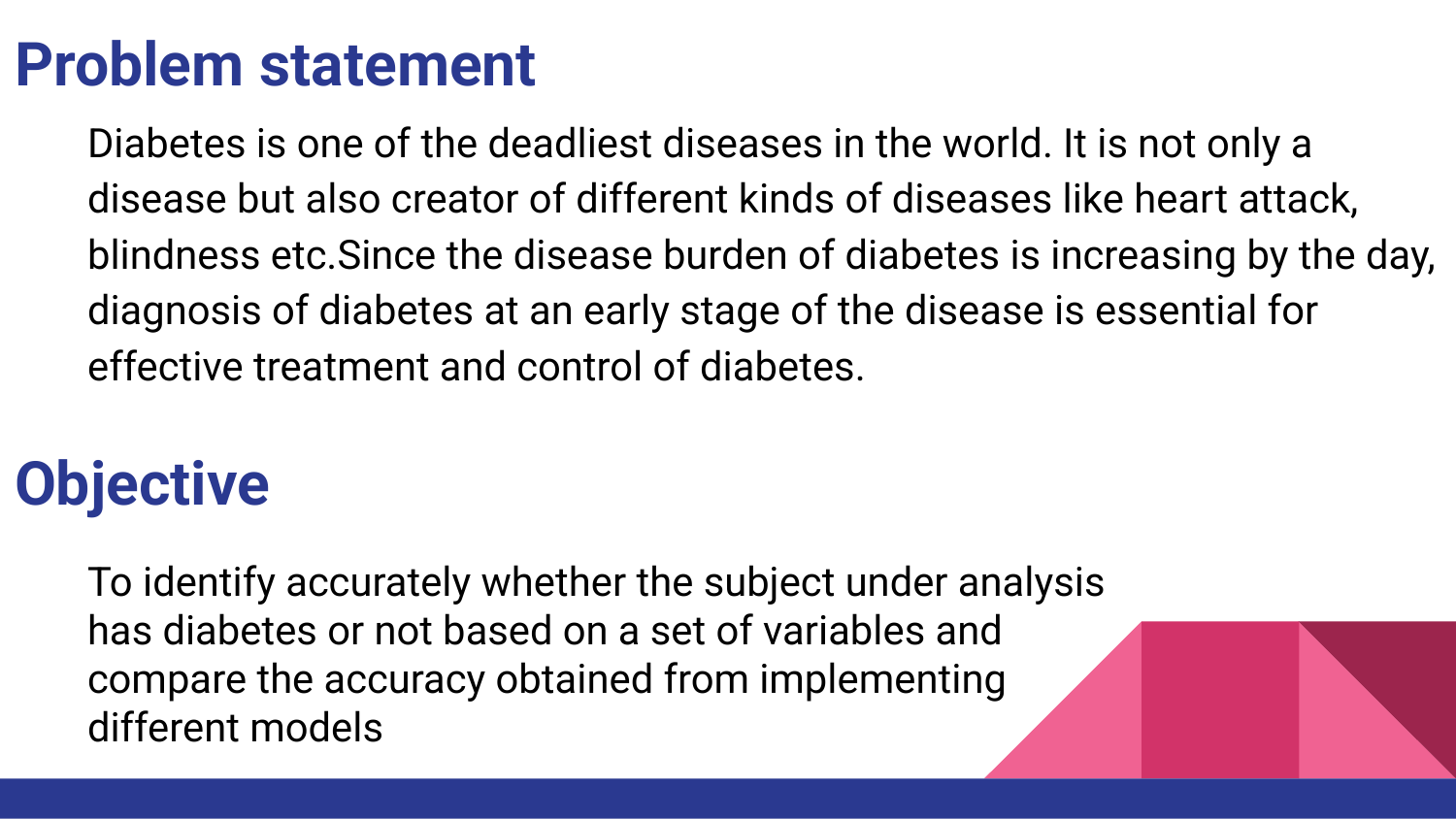

Problem statement

Objective

To identify accurately whether the subject under analysis
has diabetes or not based on a set of variables and
compare the accuracy obtained from implementing
different models
Diabetes is one of the deadliest diseases in the world. It is not only a disease but also creator of different kinds of diseases like heart attack, blindness etc.Since the disease burden of diabetes is increasing by the day, diagnosis of diabetes at an early stage of the disease is essential for effective treatment and control of diabetes.